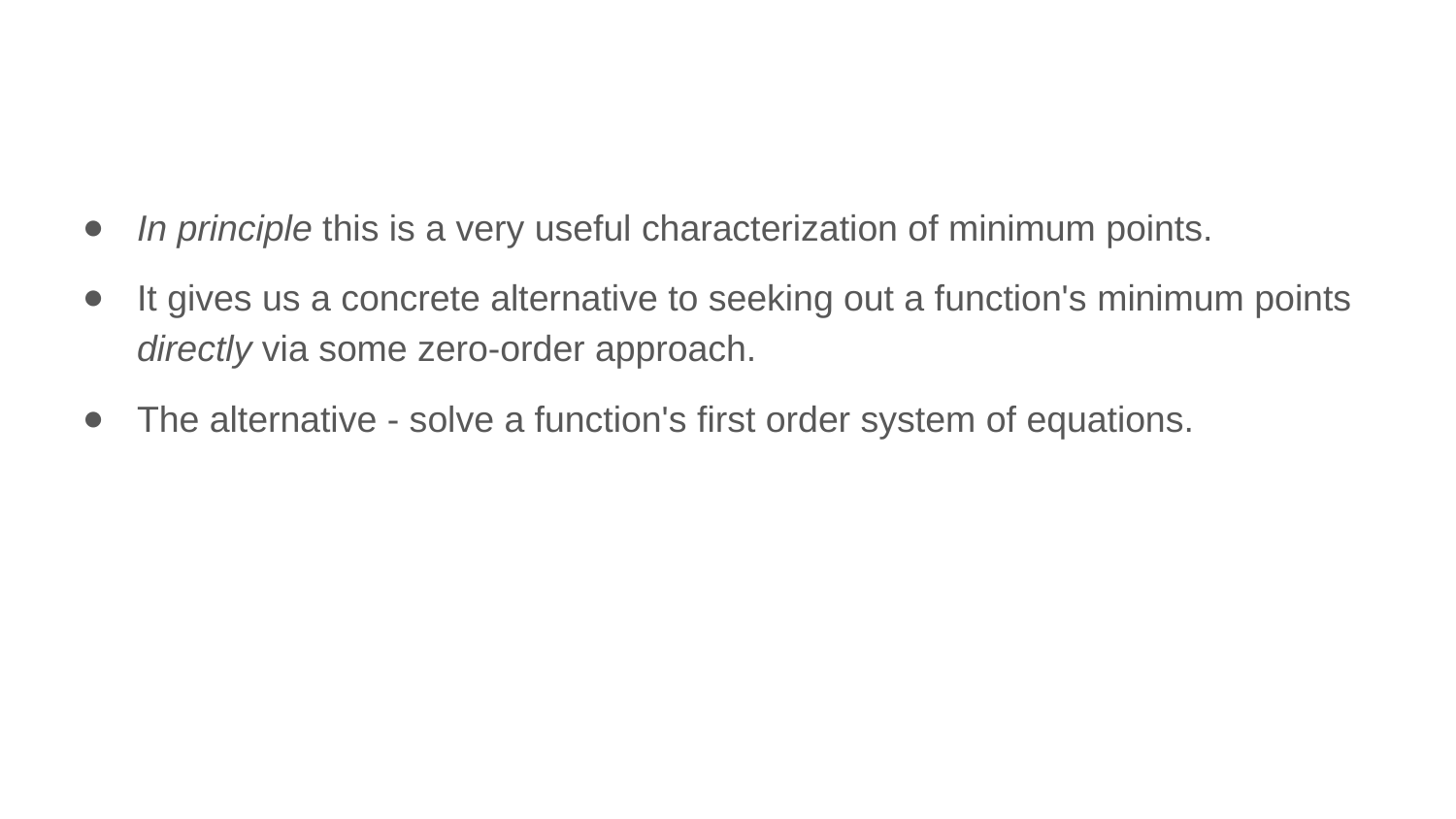

In principle this is a very useful characterization of minimum points.
It gives us a concrete alternative to seeking out a function's minimum points directly via some zero-order approach.
The alternative - solve a function's first order system of equations.